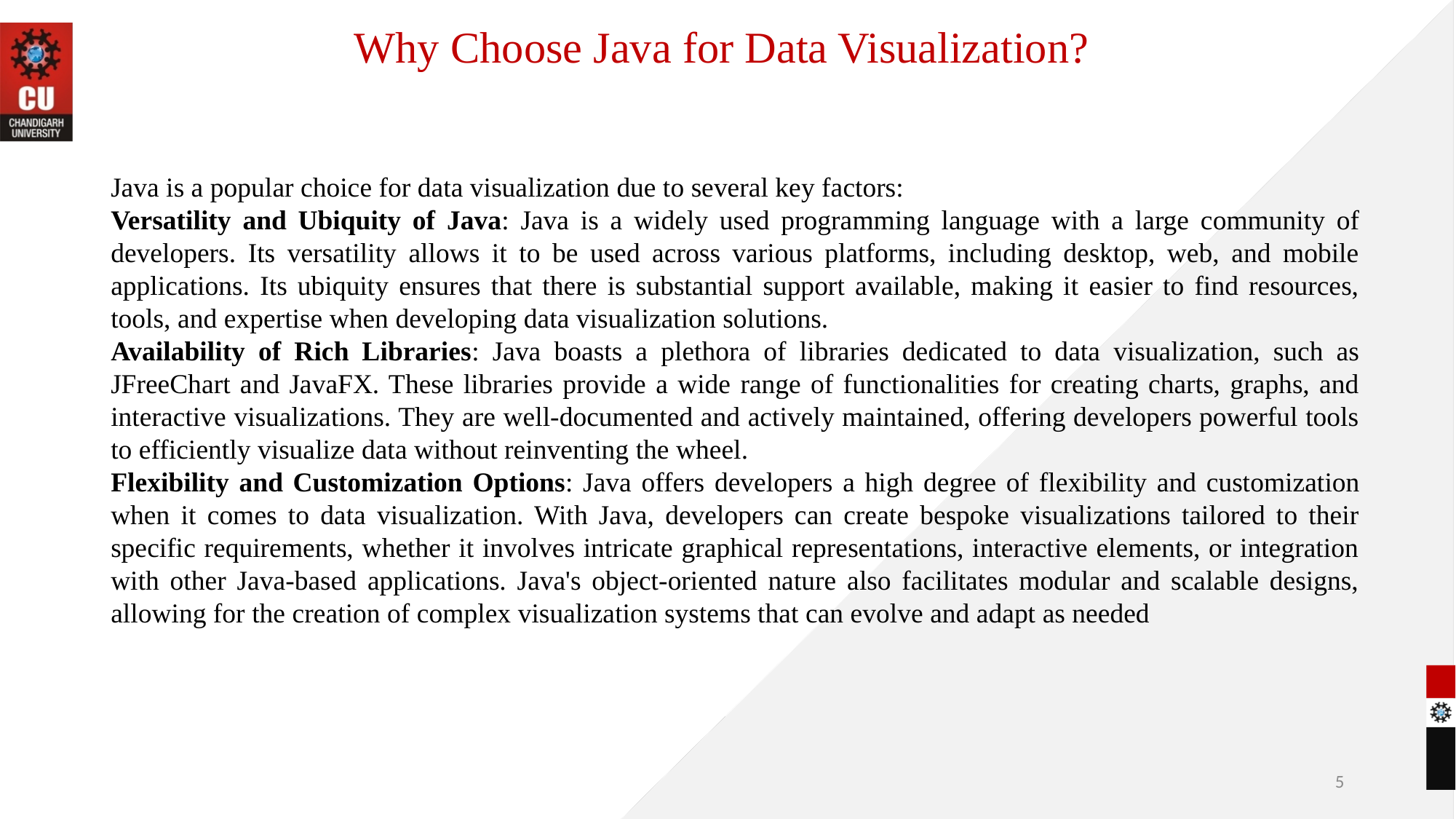

# Why Choose Java for Data Visualization?
Java is a popular choice for data visualization due to several key factors:
Versatility and Ubiquity of Java: Java is a widely used programming language with a large community of developers. Its versatility allows it to be used across various platforms, including desktop, web, and mobile applications. Its ubiquity ensures that there is substantial support available, making it easier to find resources, tools, and expertise when developing data visualization solutions.
Availability of Rich Libraries: Java boasts a plethora of libraries dedicated to data visualization, such as JFreeChart and JavaFX. These libraries provide a wide range of functionalities for creating charts, graphs, and interactive visualizations. They are well-documented and actively maintained, offering developers powerful tools to efficiently visualize data without reinventing the wheel.
Flexibility and Customization Options: Java offers developers a high degree of flexibility and customization when it comes to data visualization. With Java, developers can create bespoke visualizations tailored to their specific requirements, whether it involves intricate graphical representations, interactive elements, or integration with other Java-based applications. Java's object-oriented nature also facilitates modular and scalable designs, allowing for the creation of complex visualization systems that can evolve and adapt as needed
5